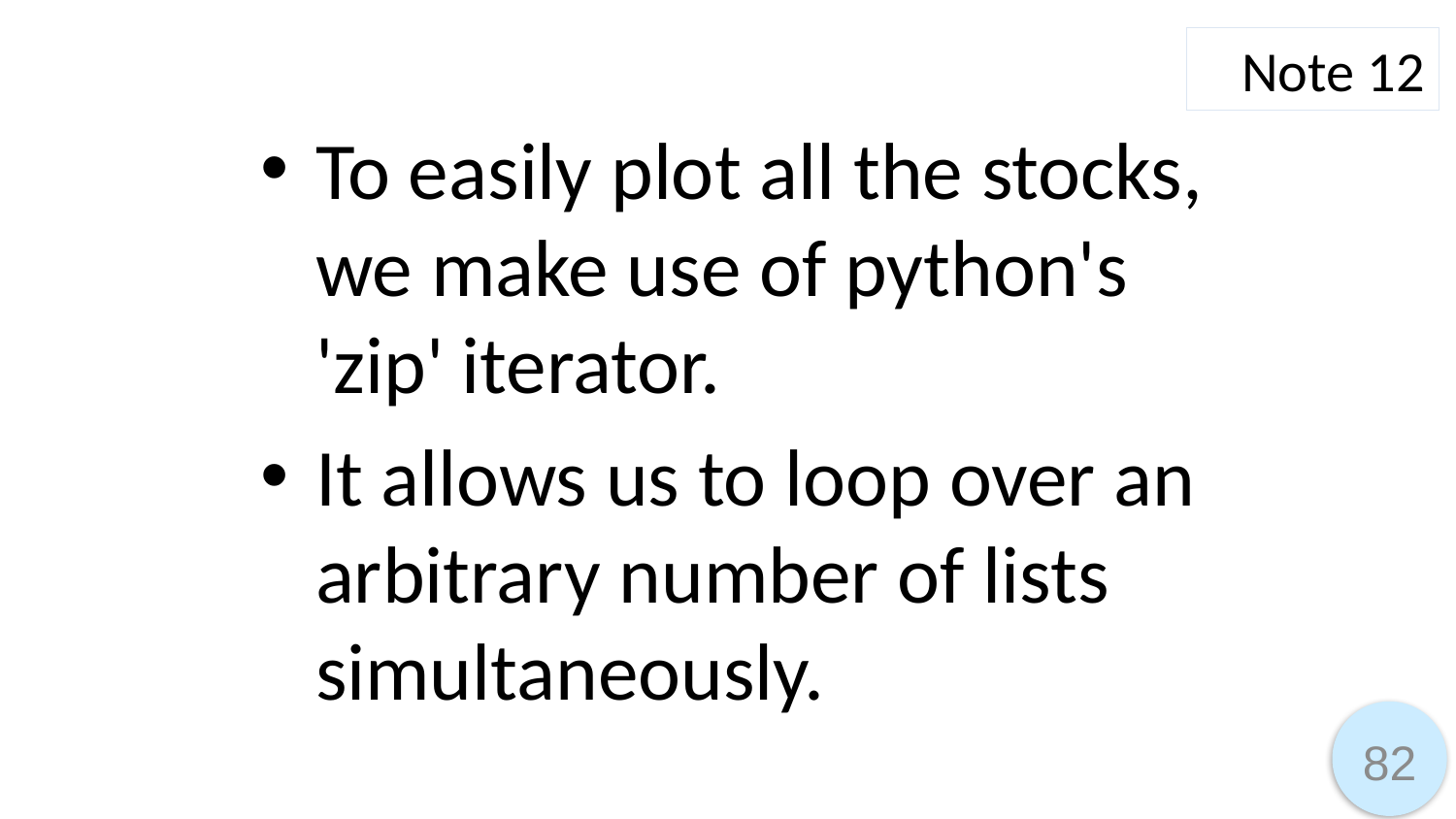

Note 12
To easily plot all the stocks, we make use of python's 'zip' iterator.
It allows us to loop over an arbitrary number of lists simultaneously.
82